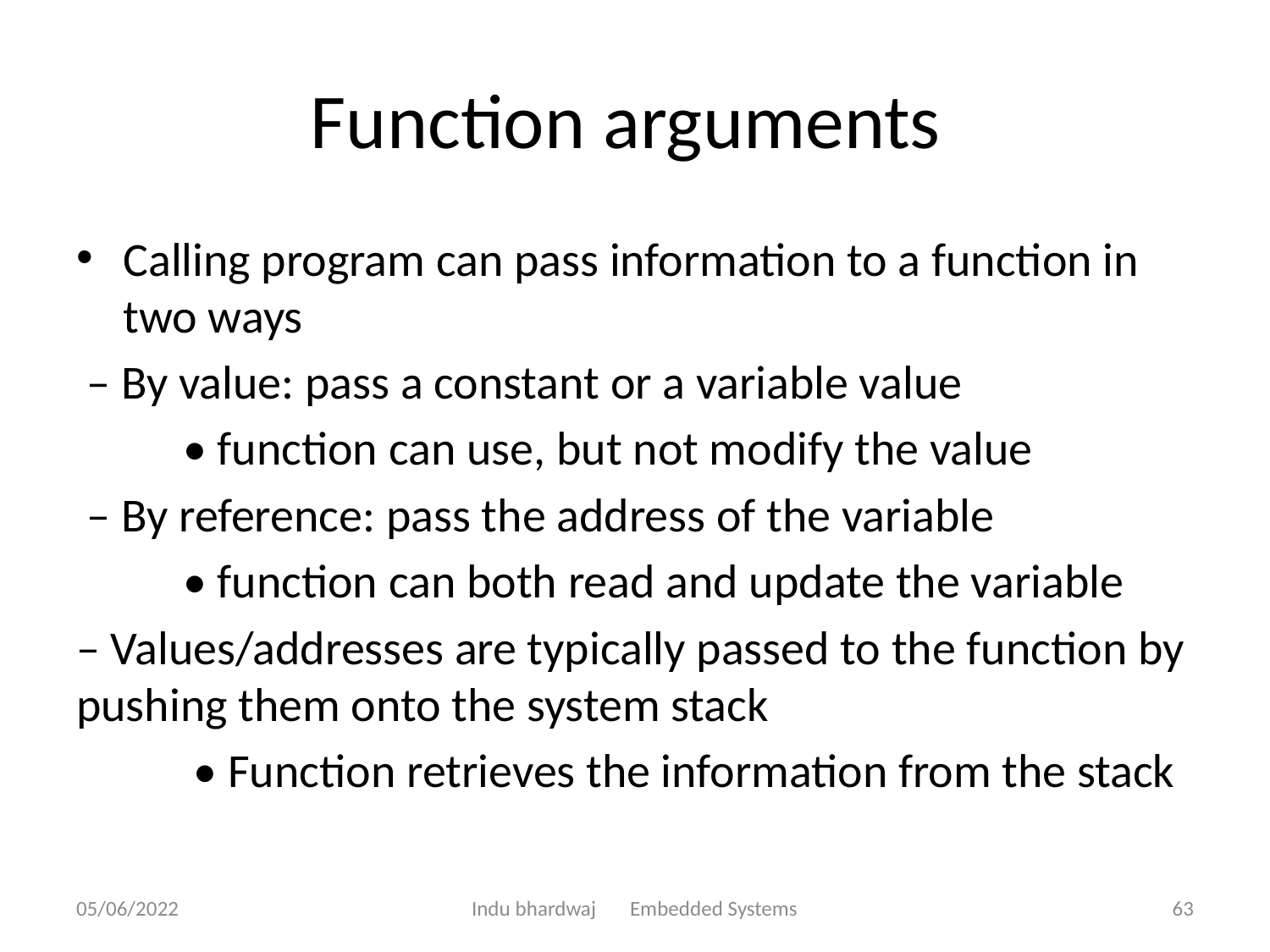

# Function arguments
Calling program can pass information to a function in two ways
 – By value: pass a constant or a variable value
	• function can use, but not modify the value
 – By reference: pass the address of the variable
	• function can both read and update the variable
– Values/addresses are typically passed to the function by pushing them onto the system stack
	 • Function retrieves the information from the stack
05/06/2022
Indu bhardwaj       Embedded Systems
63